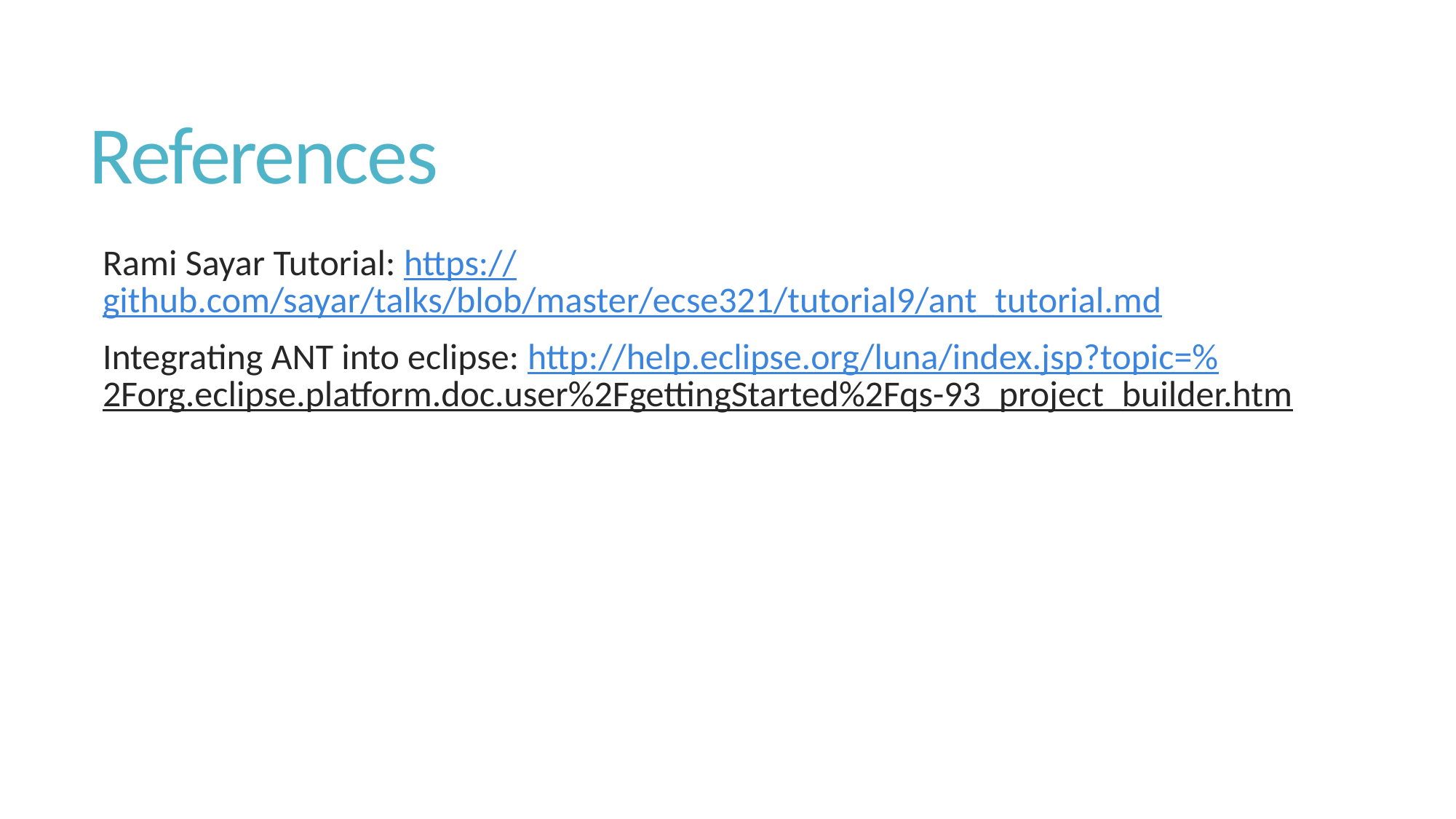

# References
Rami Sayar Tutorial: https://github.com/sayar/talks/blob/master/ecse321/tutorial9/ant_tutorial.md
Integrating ANT into eclipse: http://help.eclipse.org/luna/index.jsp?topic=%2Forg.eclipse.platform.doc.user%2FgettingStarted%2Fqs-93_project_builder.htm